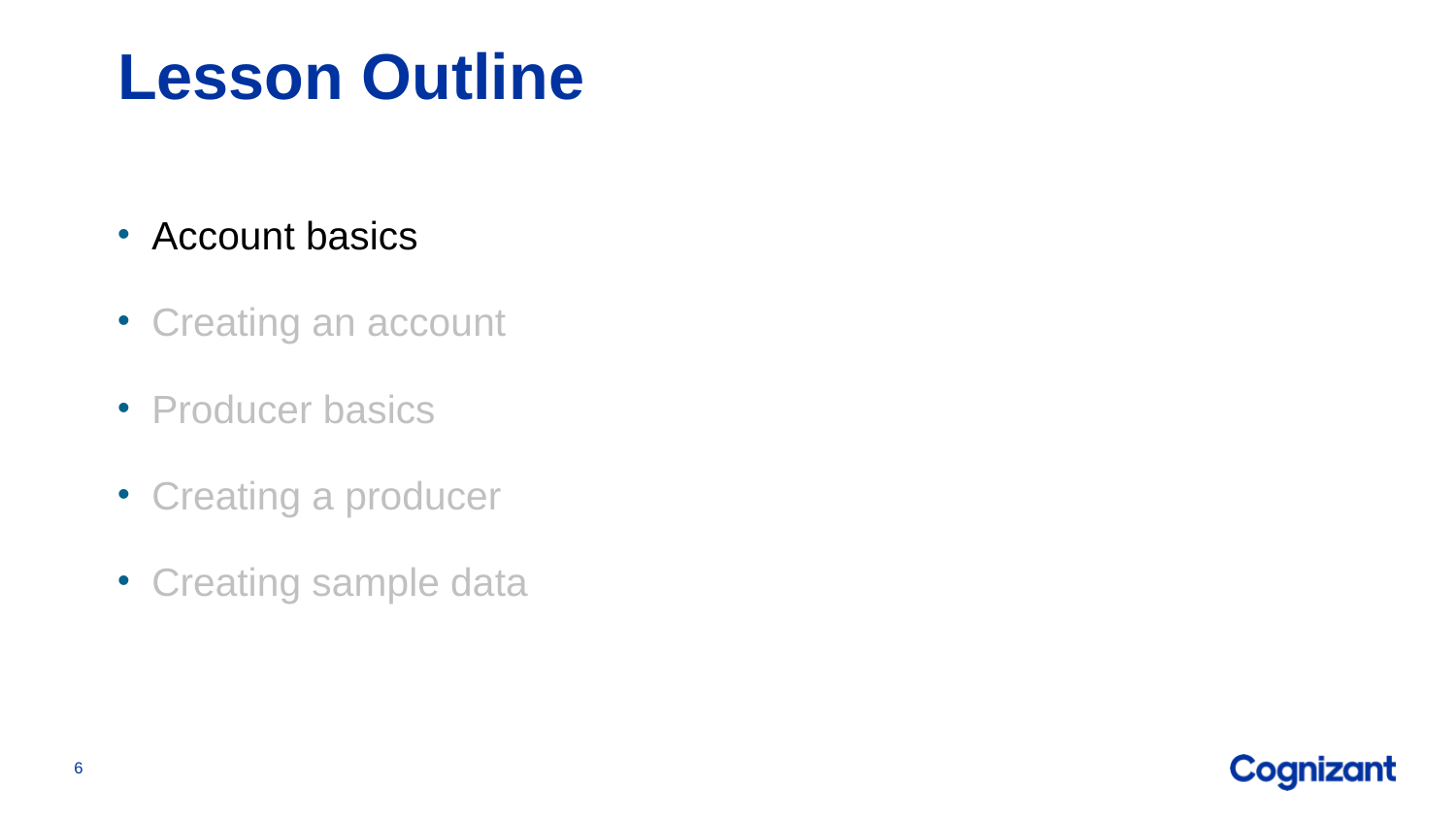

# Lesson Outline
Account basics
Creating an account
Producer basics
Creating a producer
Creating sample data

6